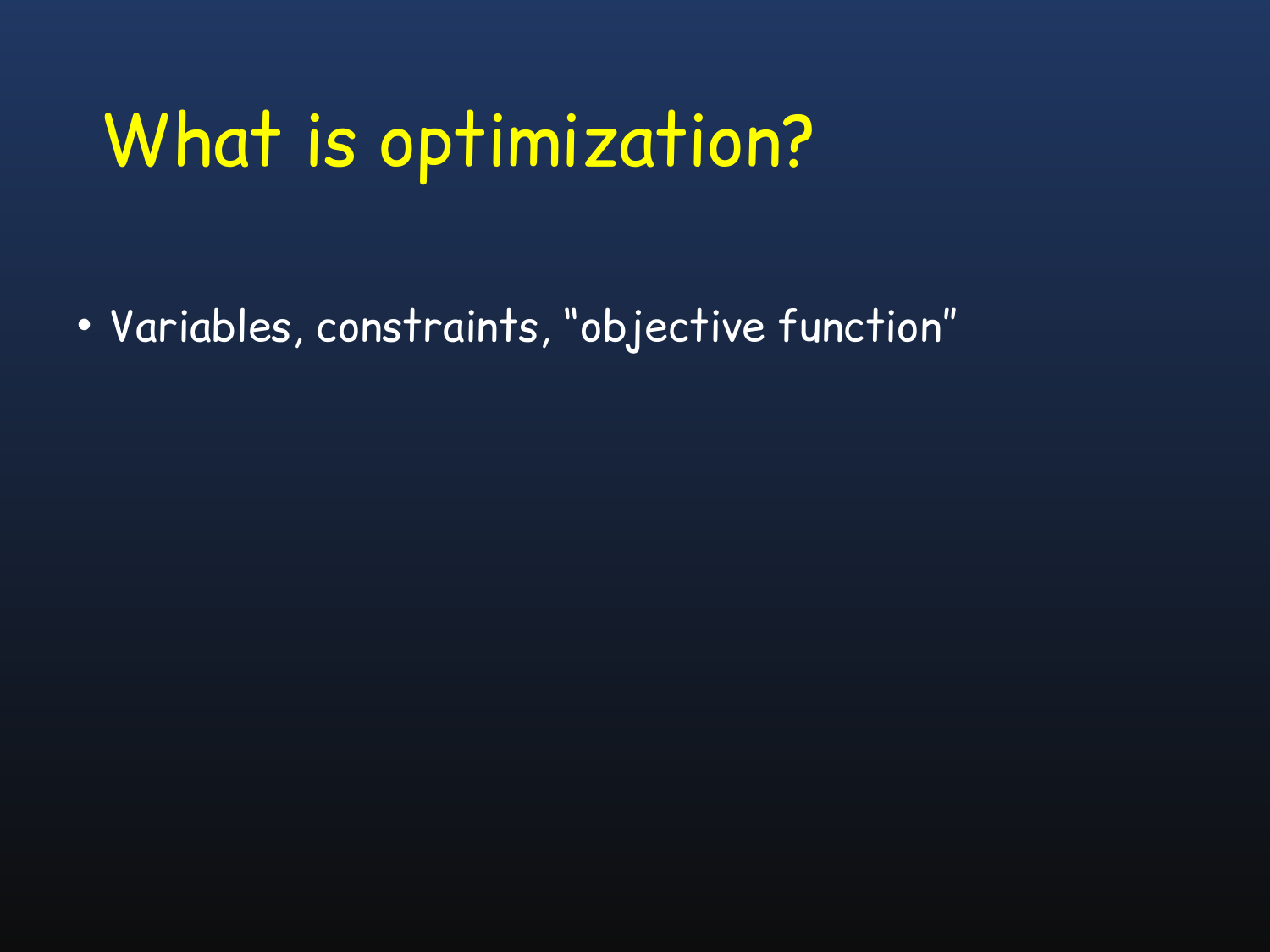

# What is optimization?
Variables, constraints, “objective function”